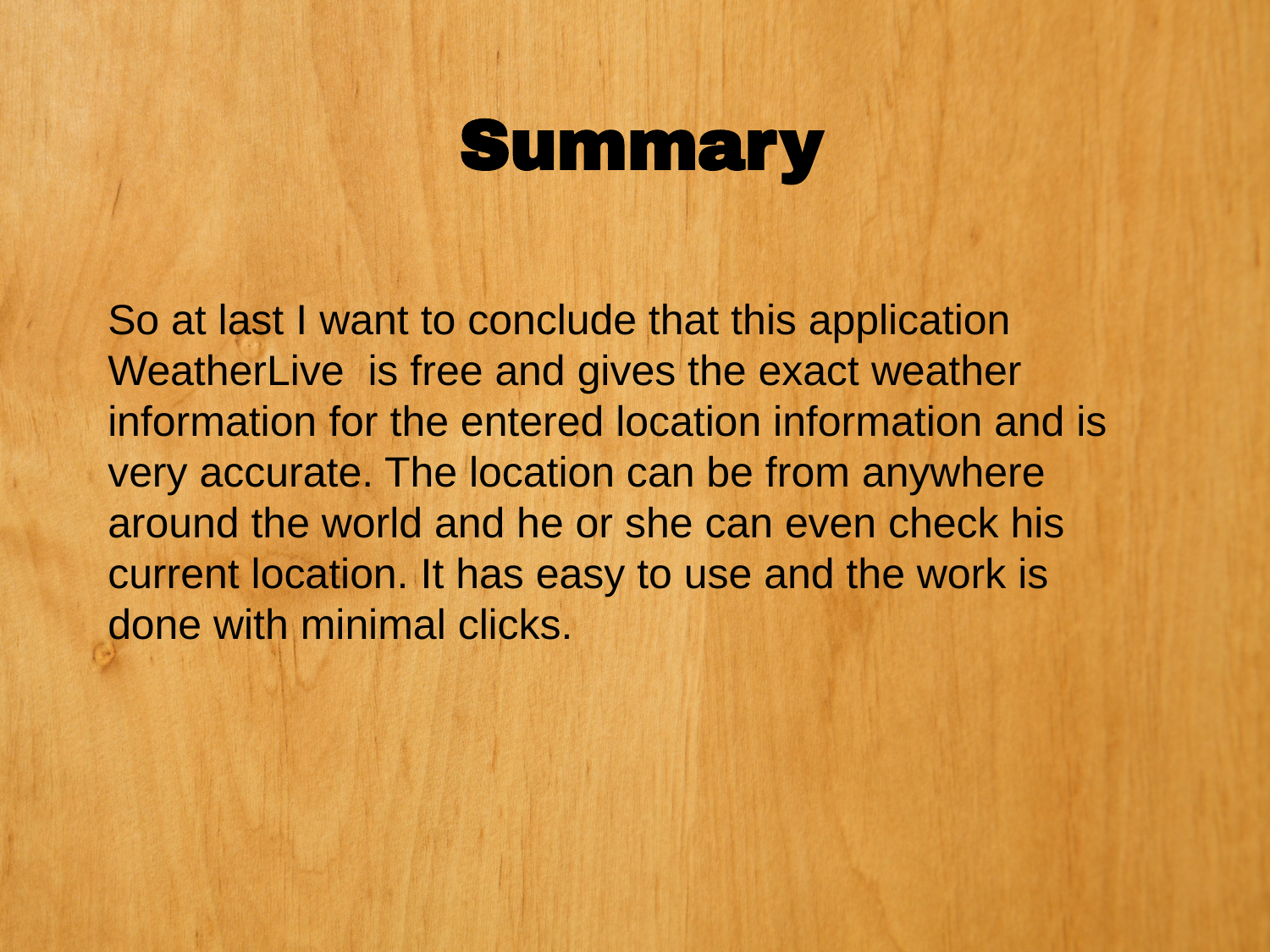

Summary

So at last I want to conclude that this application WeatherLive  is free and gives the exact weather information for the entered location information and is very accurate. The location can be from anywhere around the world and he or she can even check his current location. It has easy to use and the work is done with minimal clicks.